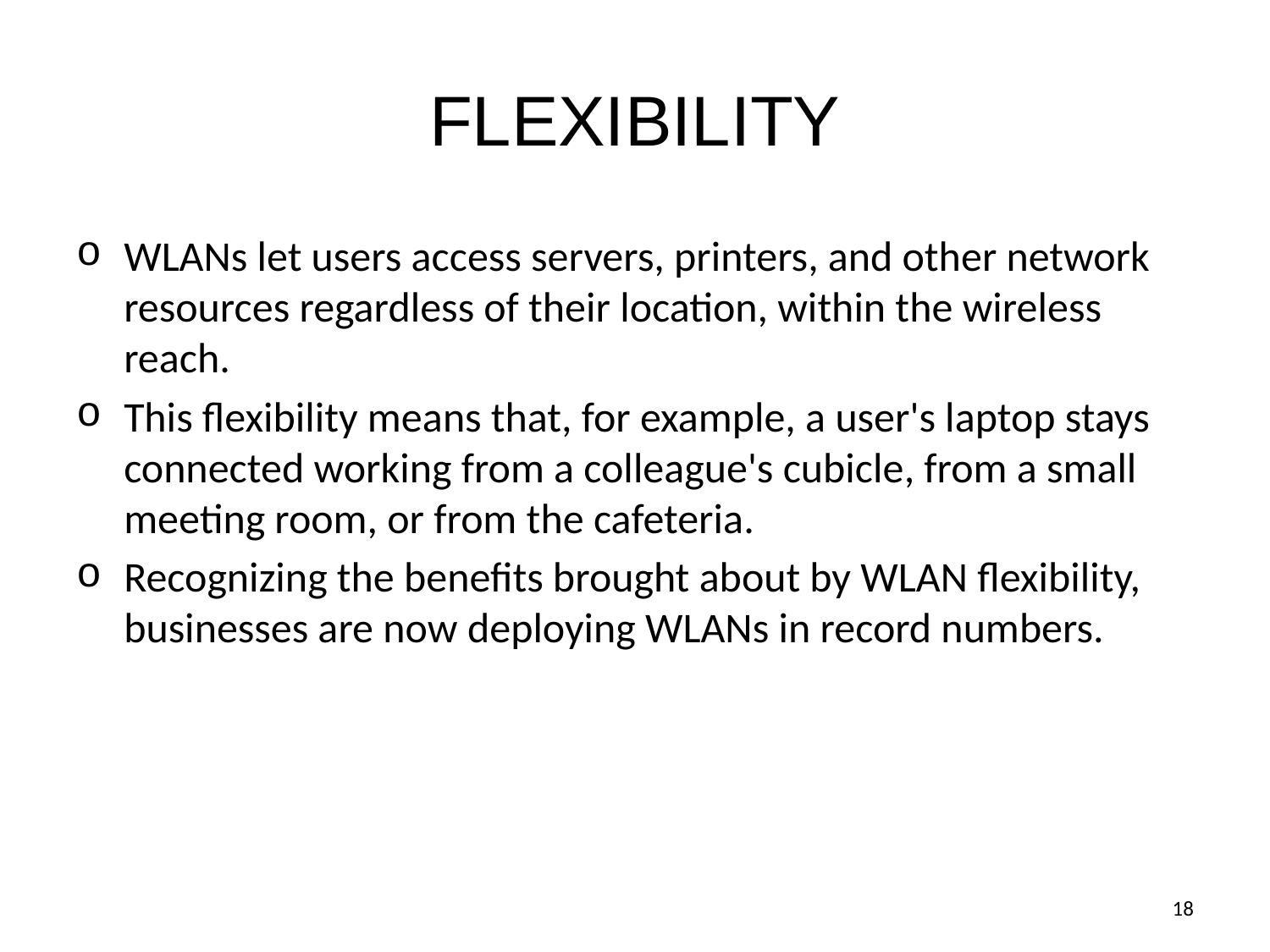

# FLEXIBILITY
WLANs let users access servers, printers, and other network resources regardless of their location, within the wireless reach.
This flexibility means that, for example, a user's laptop stays connected working from a colleague's cubicle, from a small meeting room, or from the cafeteria.
Recognizing the benefits brought about by WLAN flexibility, businesses are now deploying WLANs in record numbers.
18